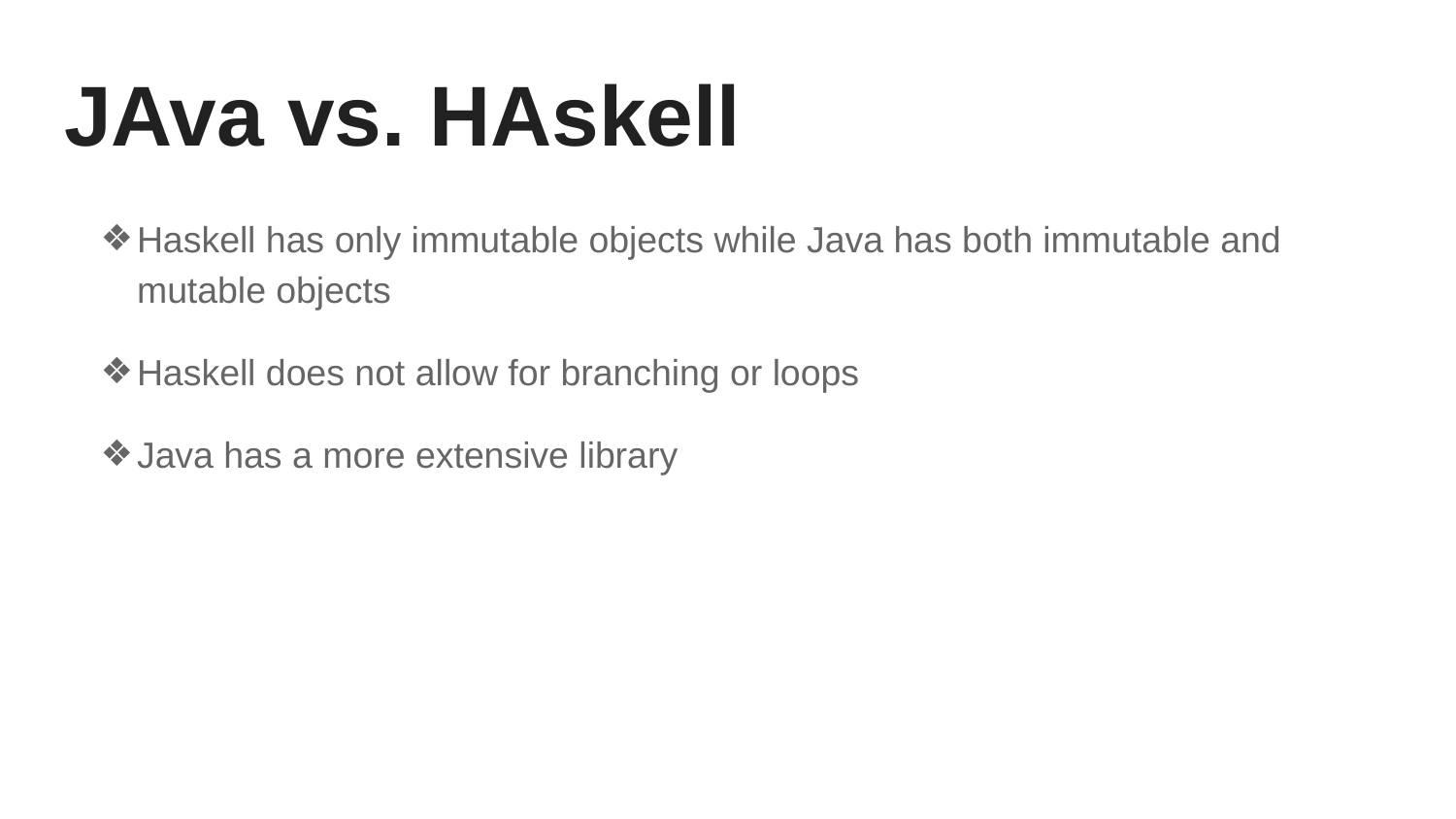

# JAva vs. HAskell
Haskell has only immutable objects while Java has both immutable and mutable objects
Haskell does not allow for branching or loops
Java has a more extensive library